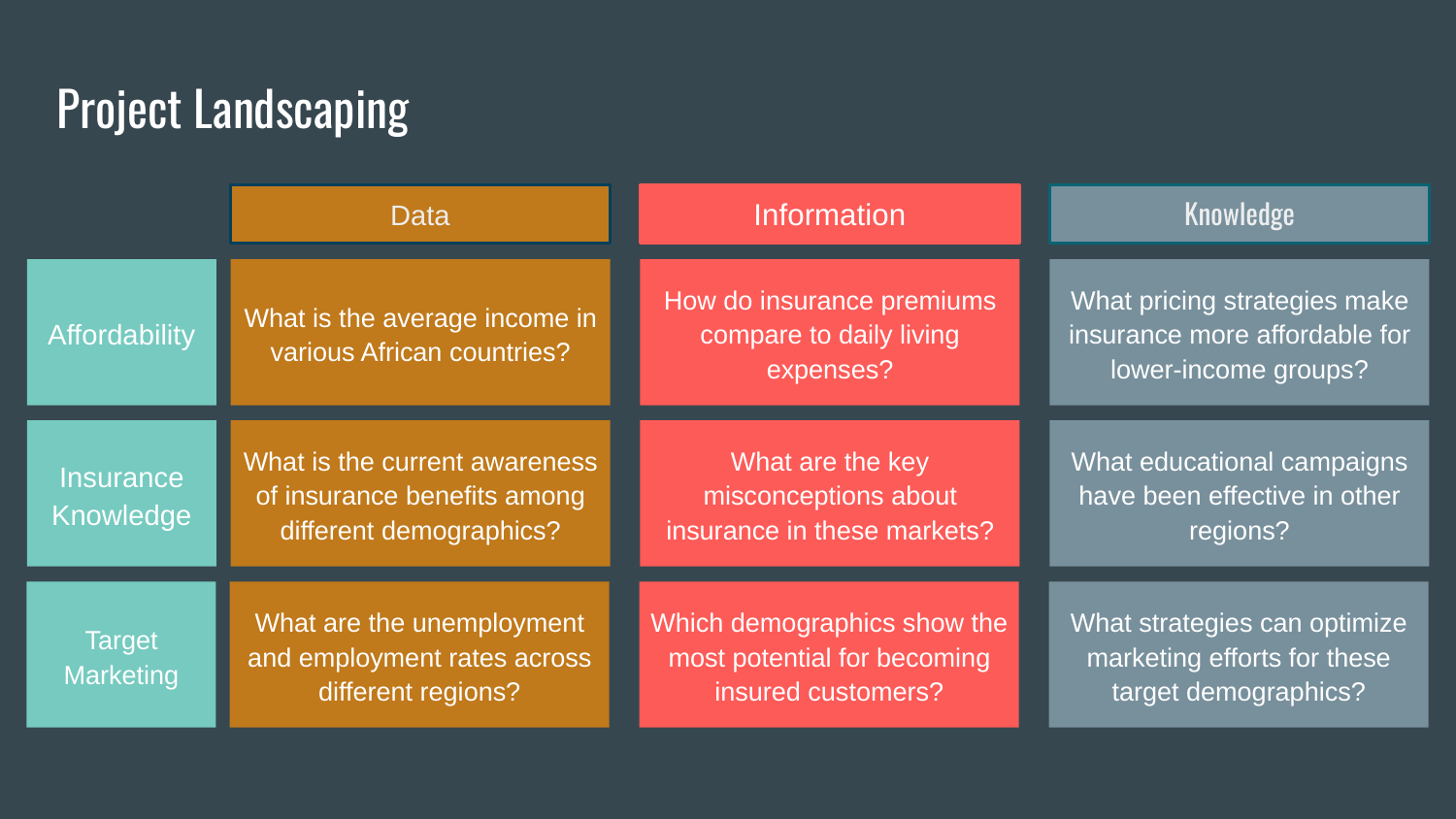

Project Landscaping
Data
Information
Knowledge
Affordability
What is the average income in various African countries?
How do insurance premiums compare to daily living expenses?
What pricing strategies make insurance more affordable for lower-income groups?
Insurance Knowledge
What is the current awareness of insurance benefits among different demographics?
What are the key misconceptions about insurance in these markets?
What educational campaigns have been effective in other regions?
Target Marketing
What are the unemployment and employment rates across different regions?
Which demographics show the most potential for becoming insured customers?
What strategies can optimize marketing efforts for these target demographics?